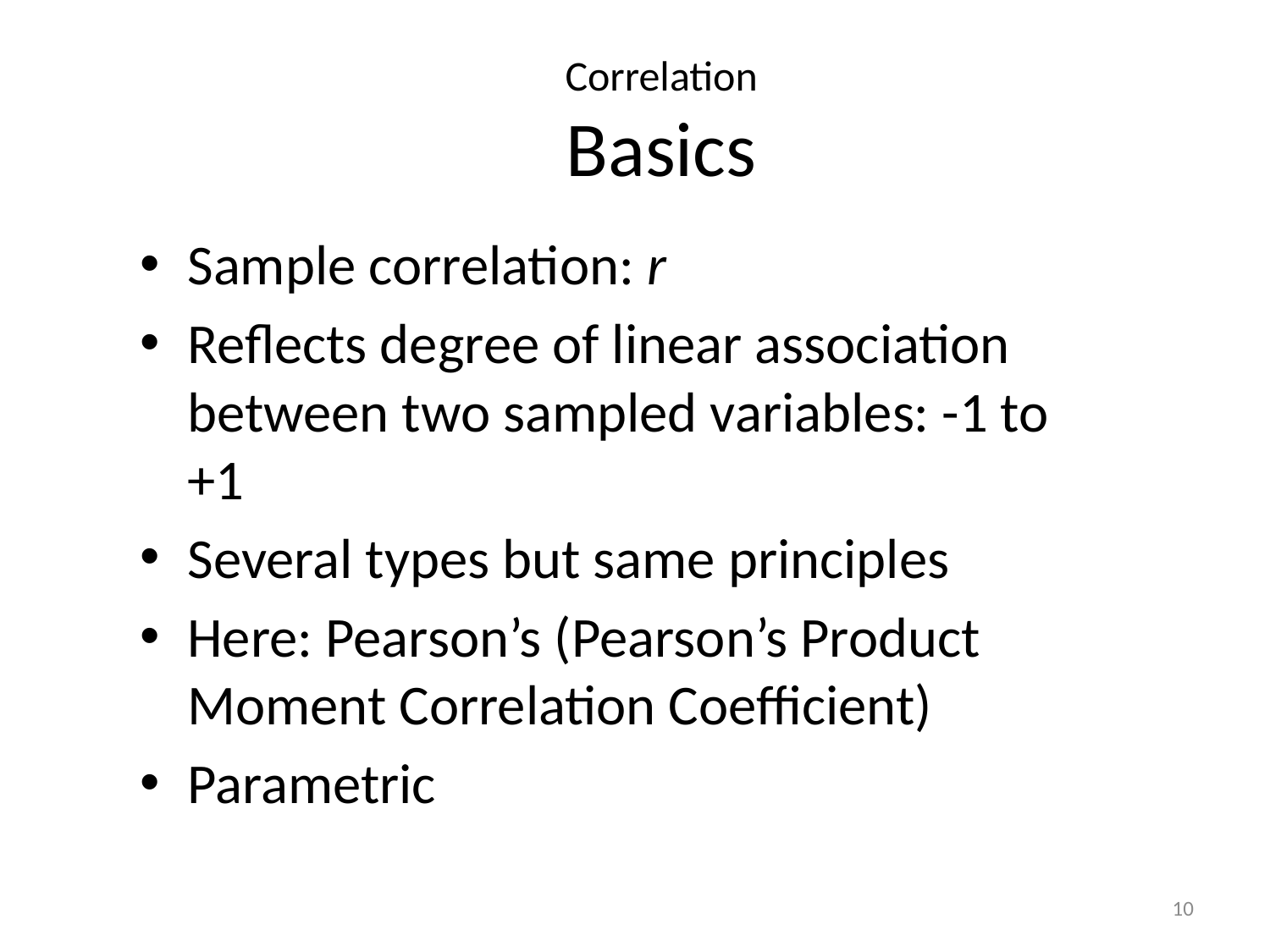

Correlation
Basics
Sample correlation: r
Reflects degree of linear association between two sampled variables: -1 to +1
Several types but same principles
Here: Pearson’s (Pearson’s Product Moment Correlation Coefficient)
Parametric

10